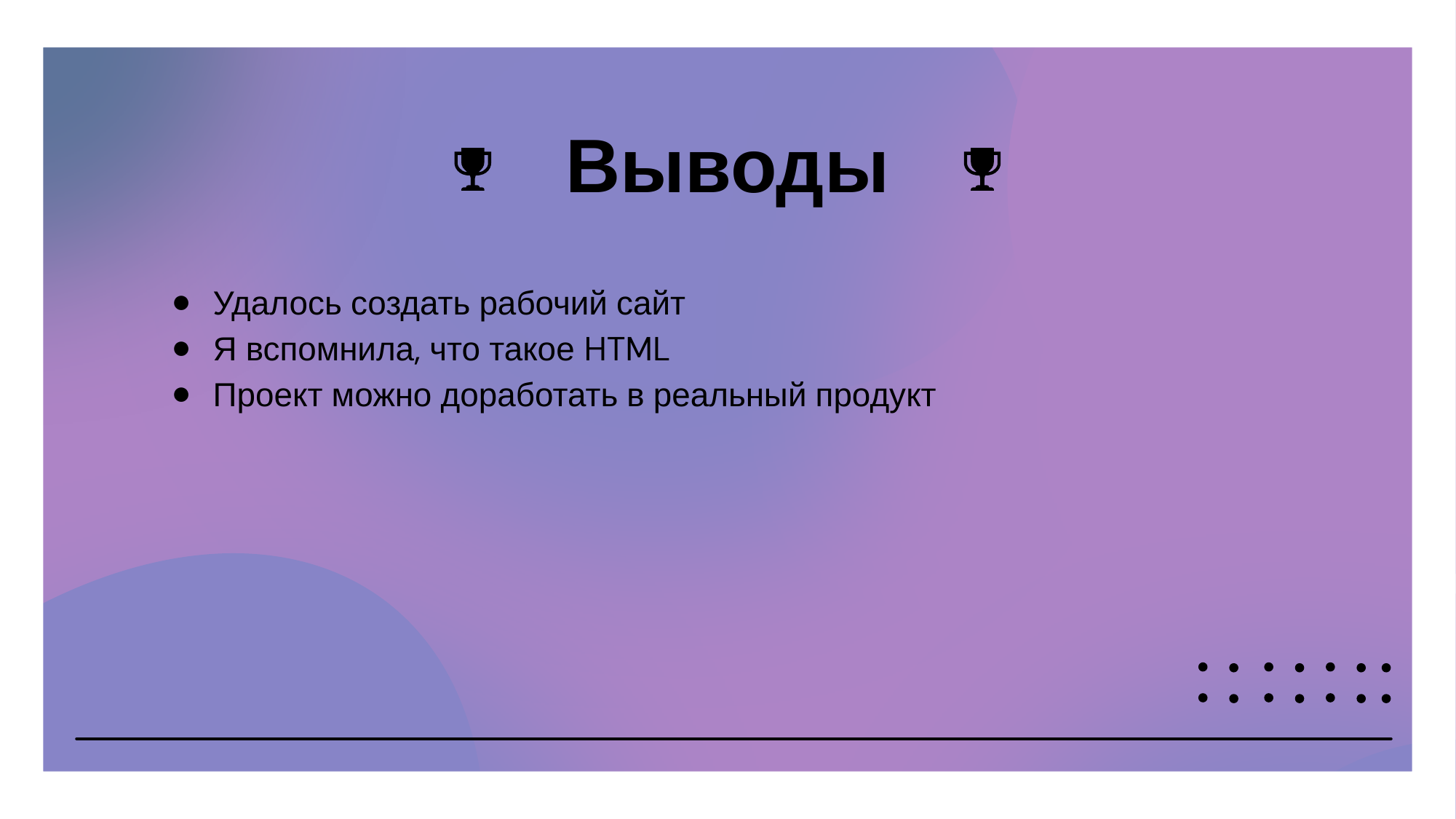

# Выводы

Удалось создать рабочий сайт
Я вспомнила, что такое HTML
Проект можно доработать в реальный продукт